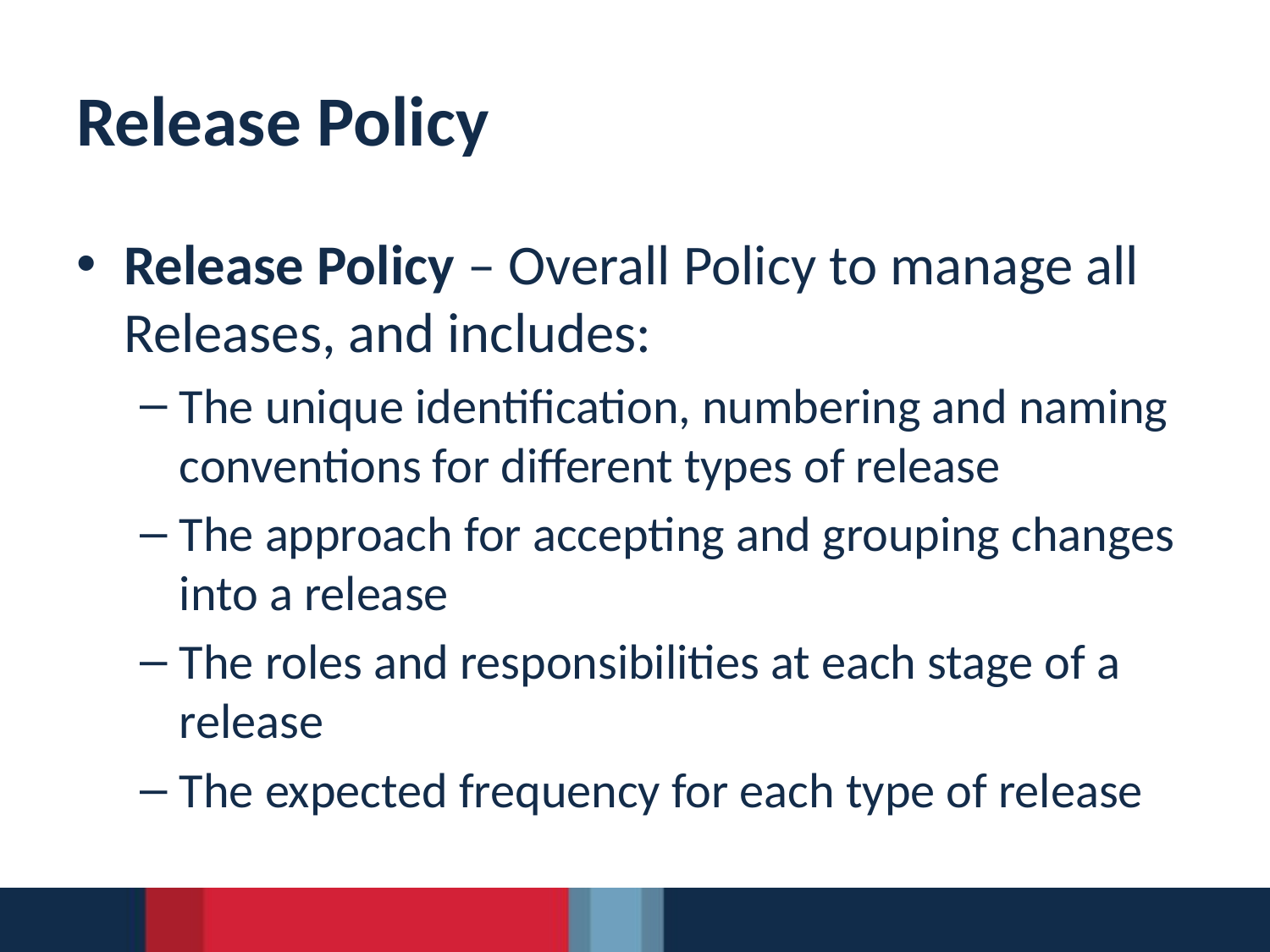

# Release Policy
Release Policy – Overall Policy to manage all Releases, and includes:
The unique identification, numbering and naming conventions for different types of release
The approach for accepting and grouping changes into a release
The roles and responsibilities at each stage of a release
The expected frequency for each type of release